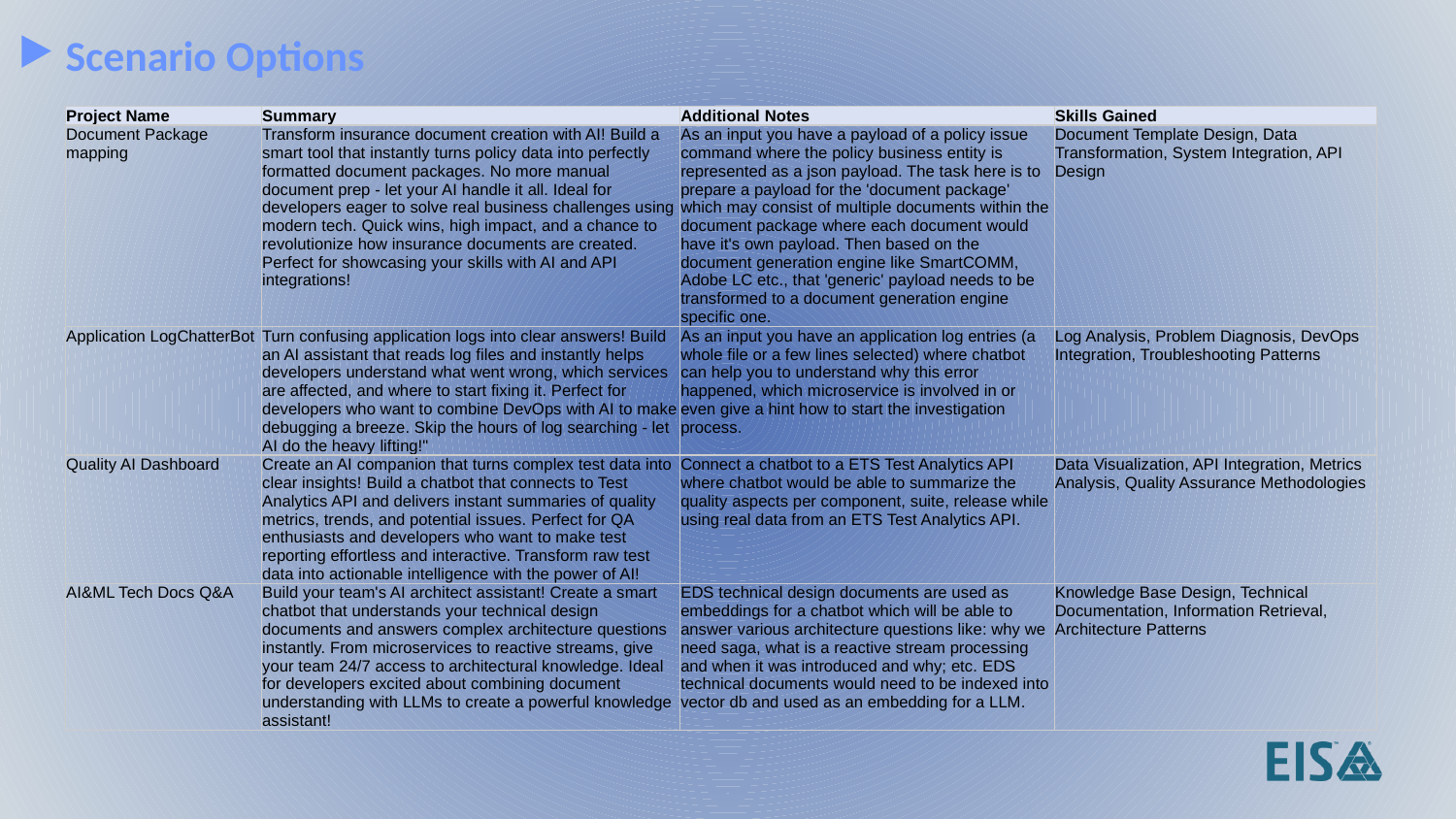

# Scenario Options
| Project Name | Summary | Additional Notes | Skills Gained |
| --- | --- | --- | --- |
| Document Package mapping | Transform insurance document creation with AI! Build a smart tool that instantly turns policy data into perfectly formatted document packages. No more manual document prep - let your AI handle it all. Ideal for developers eager to solve real business challenges using modern tech. Quick wins, high impact, and a chance to revolutionize how insurance documents are created. Perfect for showcasing your skills with AI and API integrations! | As an input you have a payload of a policy issue command where the policy business entity is represented as a json payload. The task here is to prepare a payload for the 'document package' which may consist of multiple documents within the document package where each document would have it's own payload. Then based on the document generation engine like SmartCOMM, Adobe LC etc., that 'generic' payload needs to be transformed to a document generation engine specific one. | Document Template Design, Data Transformation, System Integration, API Design |
| Application LogChatterBot | Turn confusing application logs into clear answers! Build an AI assistant that reads log files and instantly helps developers understand what went wrong, which services are affected, and where to start fixing it. Perfect for developers who want to combine DevOps with AI to make debugging a breeze. Skip the hours of log searching - let AI do the heavy lifting!" | As an input you have an application log entries (a whole file or a few lines selected) where chatbot can help you to understand why this error happened, which microservice is involved in or even give a hint how to start the investigation process. | Log Analysis, Problem Diagnosis, DevOps Integration, Troubleshooting Patterns |
| Quality AI Dashboard | Create an AI companion that turns complex test data into clear insights! Build a chatbot that connects to Test Analytics API and delivers instant summaries of quality metrics, trends, and potential issues. Perfect for QA enthusiasts and developers who want to make test reporting effortless and interactive. Transform raw test data into actionable intelligence with the power of AI! | Connect a chatbot to a ETS Test Analytics API where chatbot would be able to summarize the quality aspects per component, suite, release while using real data from an ETS Test Analytics API. | Data Visualization, API Integration, Metrics Analysis, Quality Assurance Methodologies |
| AI&ML Tech Docs Q&A | Build your team's AI architect assistant! Create a smart chatbot that understands your technical design documents and answers complex architecture questions instantly. From microservices to reactive streams, give your team 24/7 access to architectural knowledge. Ideal for developers excited about combining document understanding with LLMs to create a powerful knowledge assistant! | EDS technical design documents are used as embeddings for a chatbot which will be able to answer various architecture questions like: why we need saga, what is a reactive stream processing and when it was introduced and why; etc. EDS technical documents would need to be indexed into vector db and used as an embedding for a LLM. | Knowledge Base Design, Technical Documentation, Information Retrieval, Architecture Patterns |